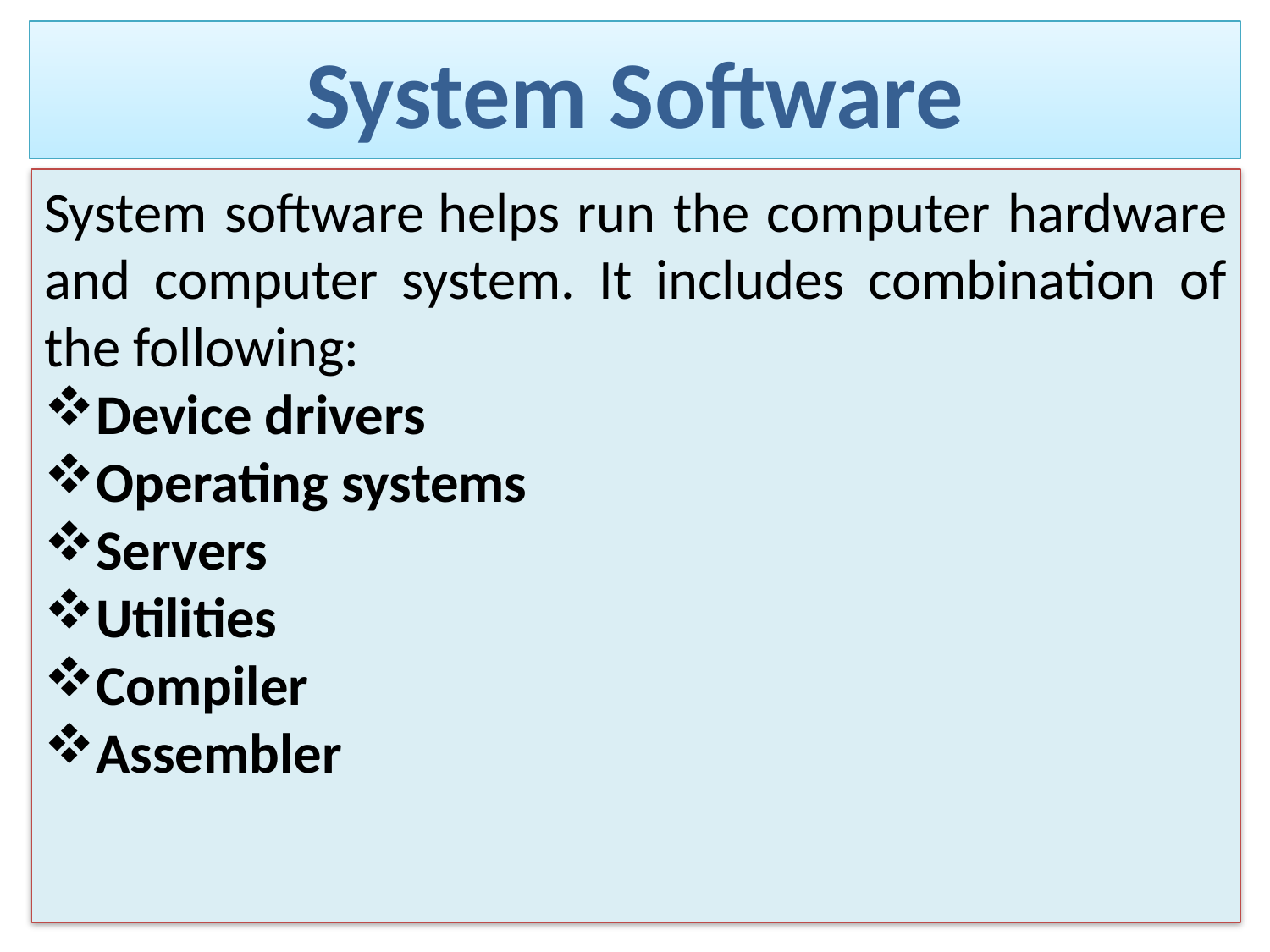

System Software
System software helps run the computer hardware and computer system. It includes combination of the following:
Device drivers
Operating systems
Servers
Utilities
Compiler
Assembler